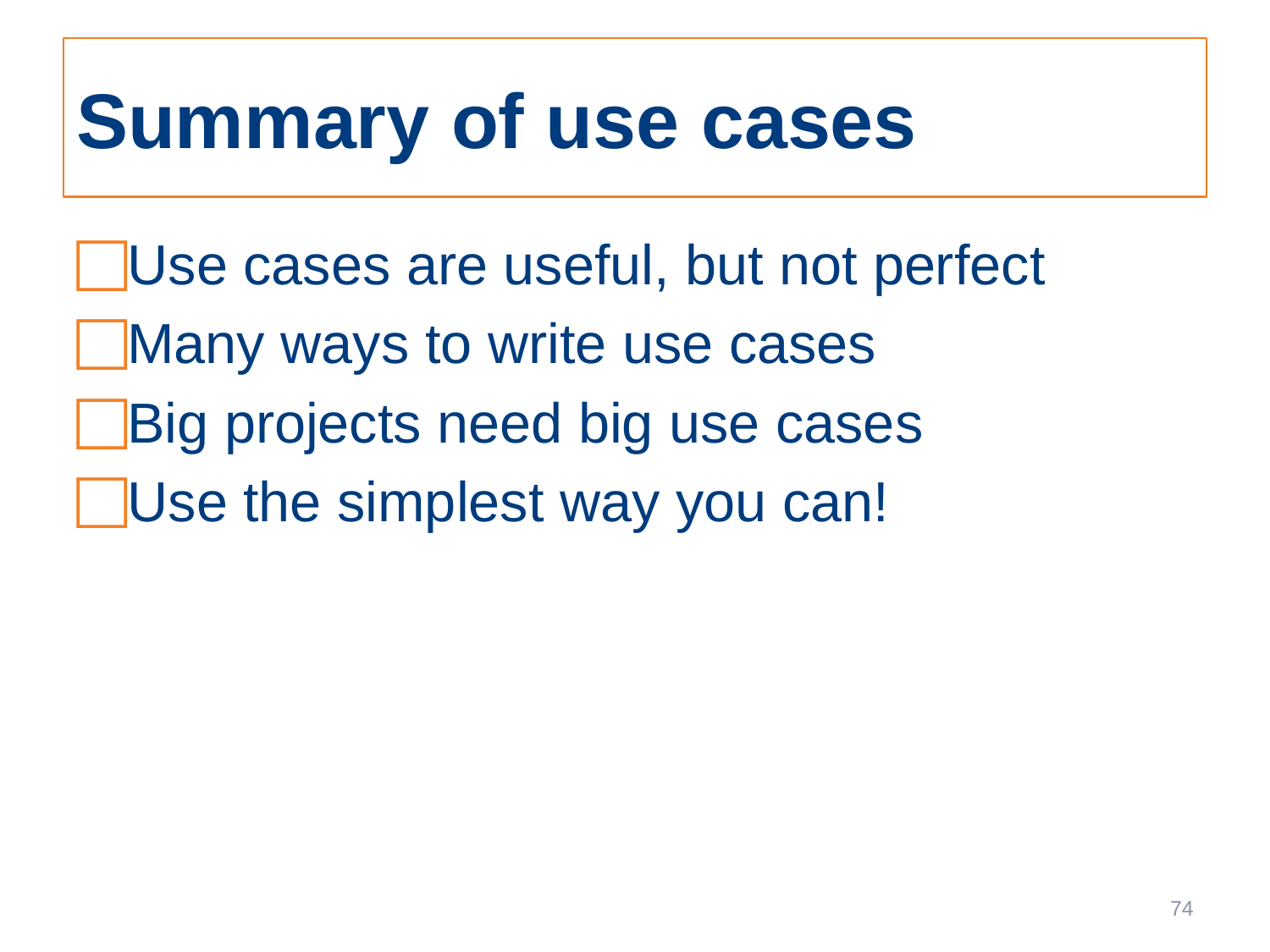

# Summary of use cases
Use cases are useful, but not perfect
Many ways to write use cases
Big projects need big use cases
Use the simplest way you can!

74